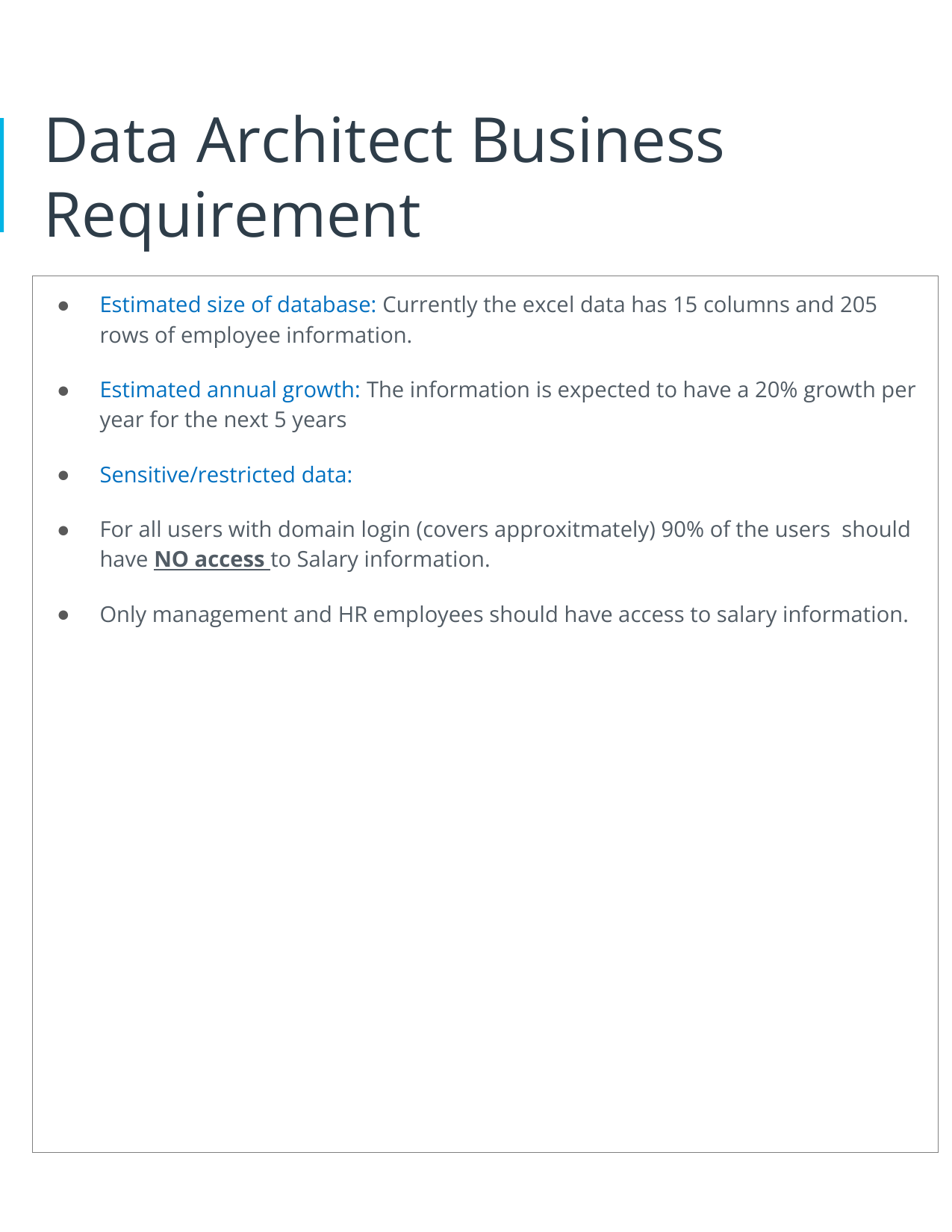

# Data Architect Business Requirement
Estimated size of database: Currently the excel data has 15 columns and 205 rows of employee information.
Estimated annual growth: The information is expected to have a 20% growth per year for the next 5 years
Sensitive/restricted data:
For all users with domain login (covers approxitmately) 90% of the users  should have NO access to Salary information.
Only management and HR employees should have access to salary information.